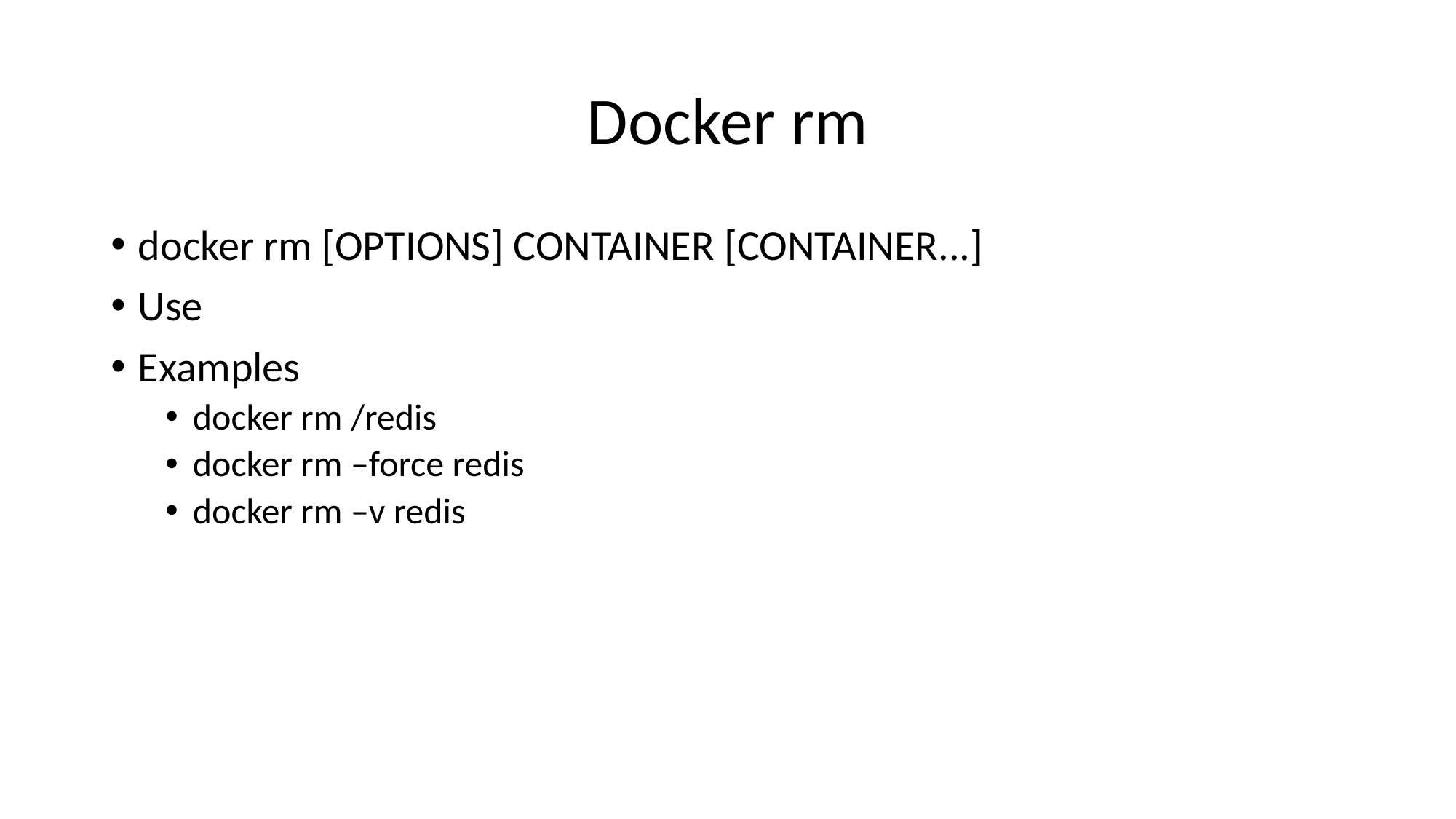

# Docker rm
docker rm [OPTIONS] CONTAINER [CONTAINER...]
Use
Examples
docker rm /redis
docker rm –force redis
docker rm –v redis